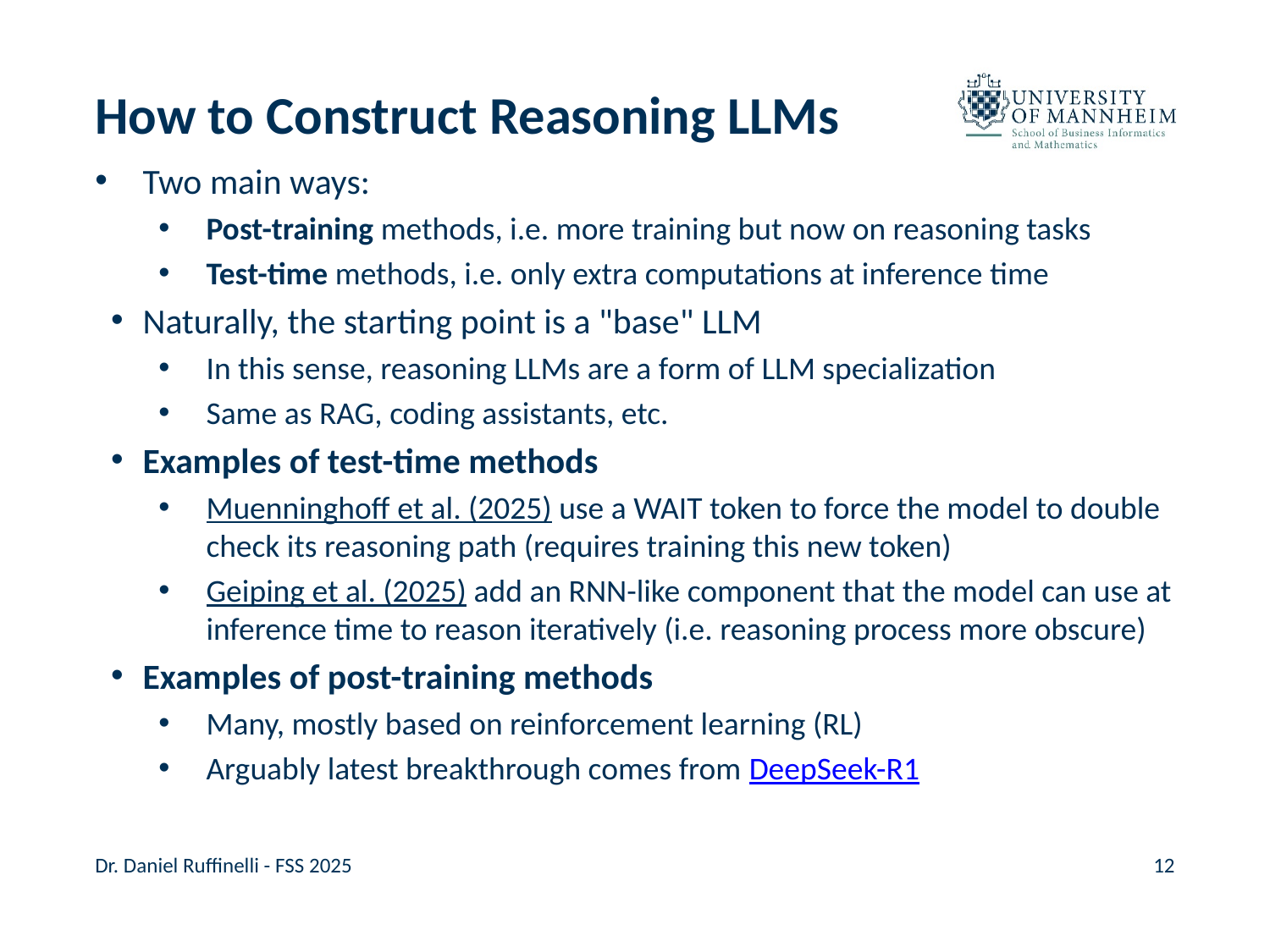

# How to Construct Reasoning LLMs
Two main ways:
Post-training methods, i.e. more training but now on reasoning tasks
Test-time methods, i.e. only extra computations at inference time
Naturally, the starting point is a "base" LLM
In this sense, reasoning LLMs are a form of LLM specialization
Same as RAG, coding assistants, etc.
Examples of test-time methods
Muenninghoff et al. (2025) use a WAIT token to force the model to double check its reasoning path (requires training this new token)
Geiping et al. (2025) add an RNN-like component that the model can use at inference time to reason iteratively (i.e. reasoning process more obscure)
Examples of post-training methods
Many, mostly based on reinforcement learning (RL)
Arguably latest breakthrough comes from DeepSeek-R1
Dr. Daniel Ruffinelli - FSS 2025
12